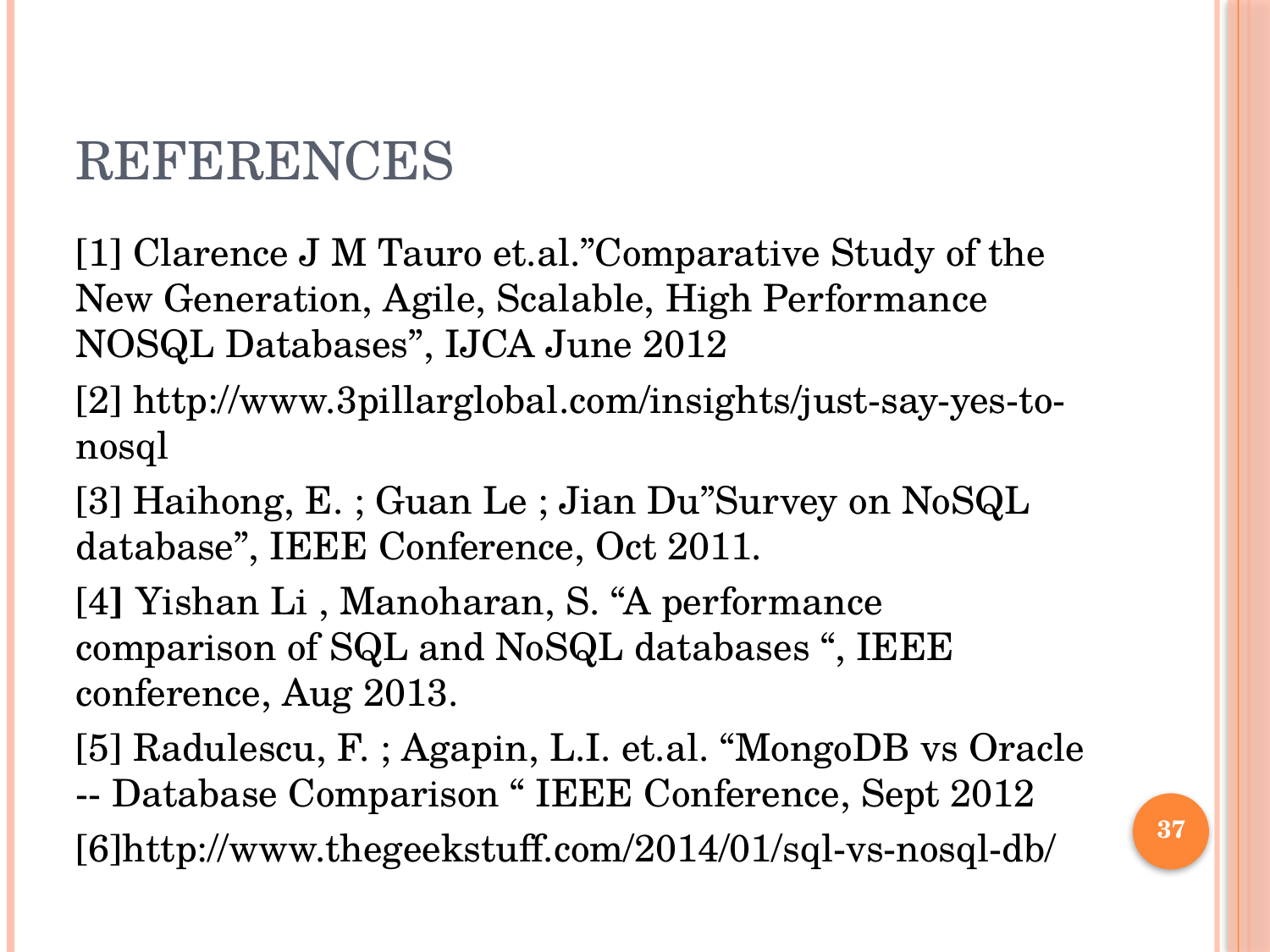

# REFERENCES
[1] Clarence J M Tauro et.al.”Comparative Study of the New Generation, Agile, Scalable, High Performance NOSQL Databases”, IJCA June 2012
[2] http://www.3pillarglobal.com/insights/just-say-yes-to-nosql
[3] Haihong, E. ; Guan Le ; Jian Du”Survey on NoSQL database”, IEEE Conference, Oct 2011.
[4] Yishan Li , Manoharan, S. “A performance comparison of SQL and NoSQL databases “, IEEE conference, Aug 2013.
[5] Radulescu, F. ; Agapin, L.I. et.al. “MongoDB vs Oracle -- Database Comparison “ IEEE Conference, Sept 2012
[6]http://www.thegeekstuff.com/2014/01/sql-vs-nosql-db/
37